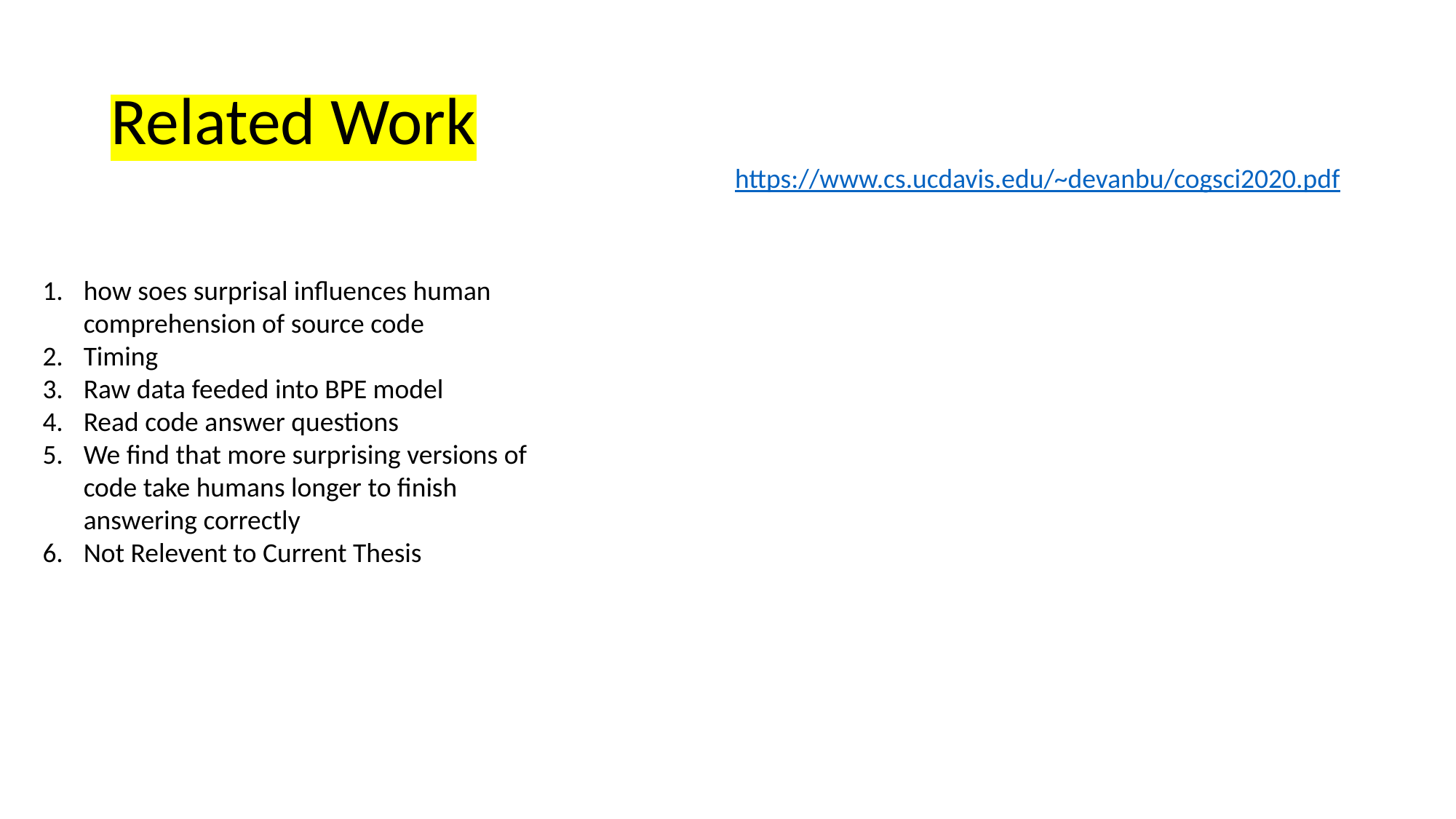

# Related Work
https://www.cs.ucdavis.edu/~devanbu/cogsci2020.pdf
how soes surprisal influences human comprehension of source code
Timing
Raw data feeded into BPE model
Read code answer questions
We find that more surprising versions of code take humans longer to finish answering correctly
Not Relevent to Current Thesis